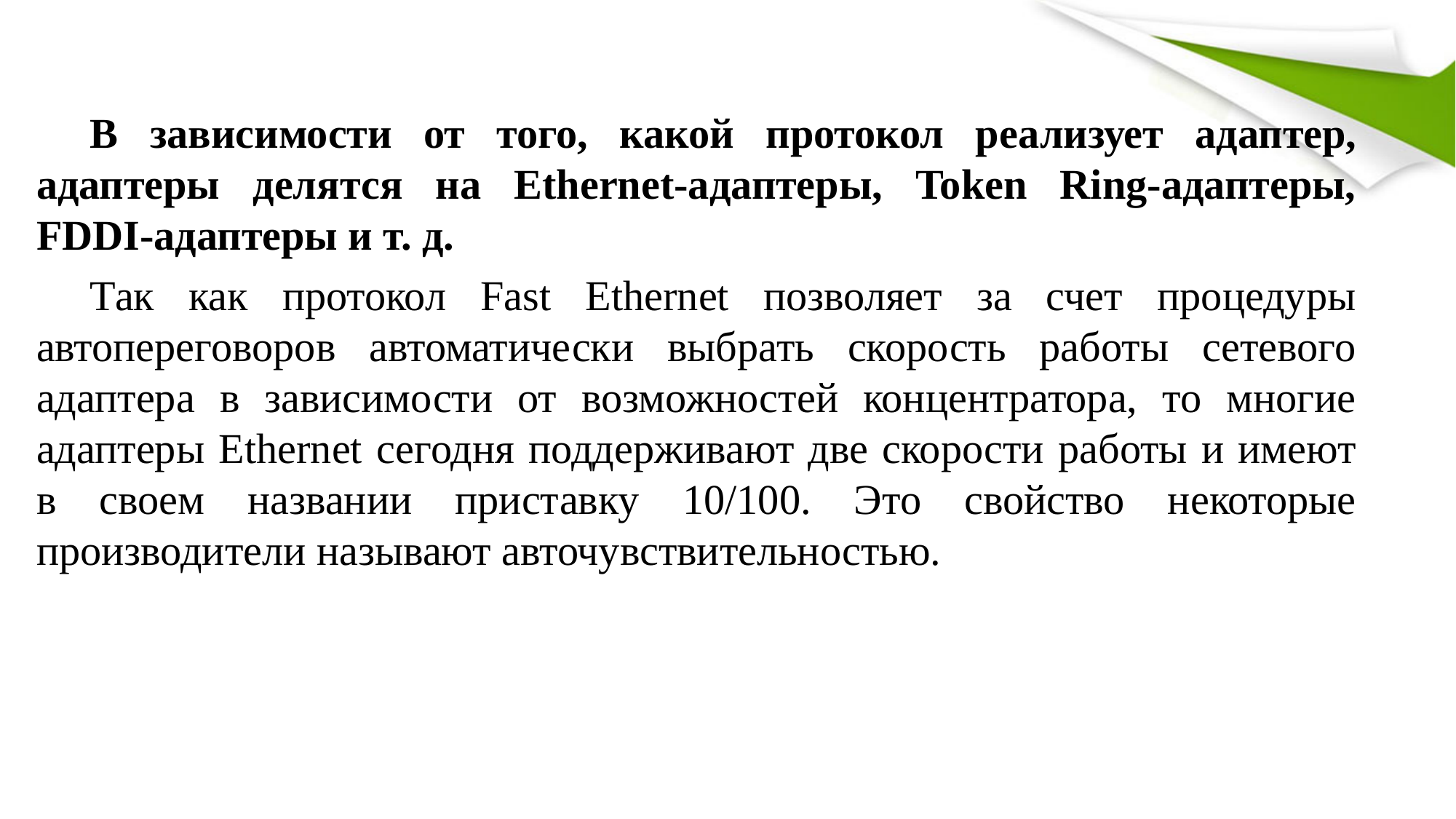

В зависимости от того, какой протокол реализует адаптер, адаптеры делятся на Ethernet-адаптеры, Token Ring-адаптеры, FDDI-адаптеры и т. д.
Так как протокол Fast Ethernet позволяет за счет процедуры автопереговоров автоматически выбрать скорость работы сетевого адаптера в зависимости от возможностей концентратора, то многие адаптеры Ethernet сегодня поддерживают две скорости работы и имеют в своем названии приставку 10/100. Это свойство некоторые производители называют авточувствительностью.